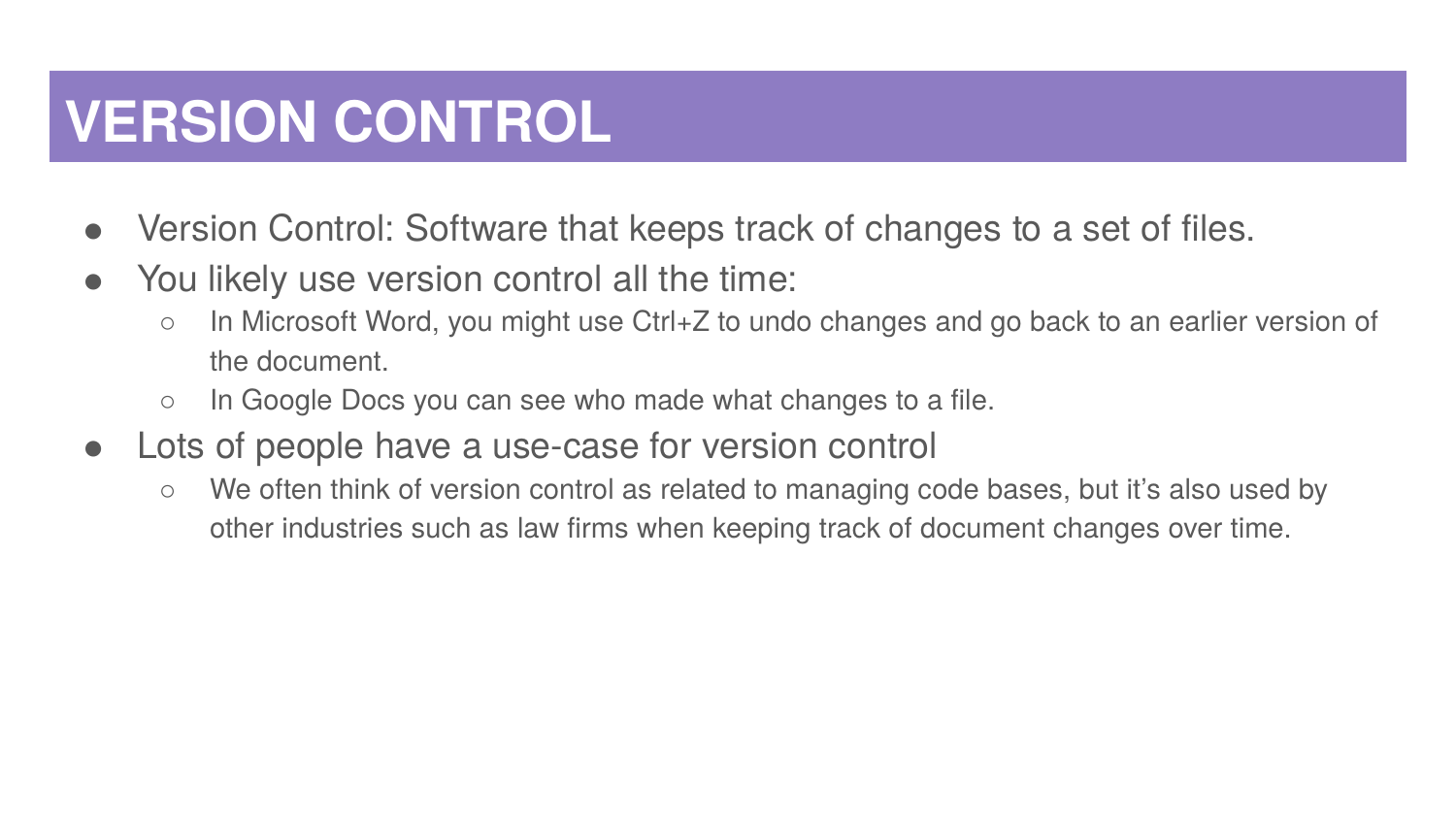

# VERSION CONTROL
Version Control: Software that keeps track of changes to a set of files.
You likely use version control all the time:
In Microsoft Word, you might use Ctrl+Z to undo changes and go back to an earlier version of the document.
In Google Docs you can see who made what changes to a file.
Lots of people have a use-case for version control
We often think of version control as related to managing code bases, but it’s also used by other industries such as law firms when keeping track of document changes over time.